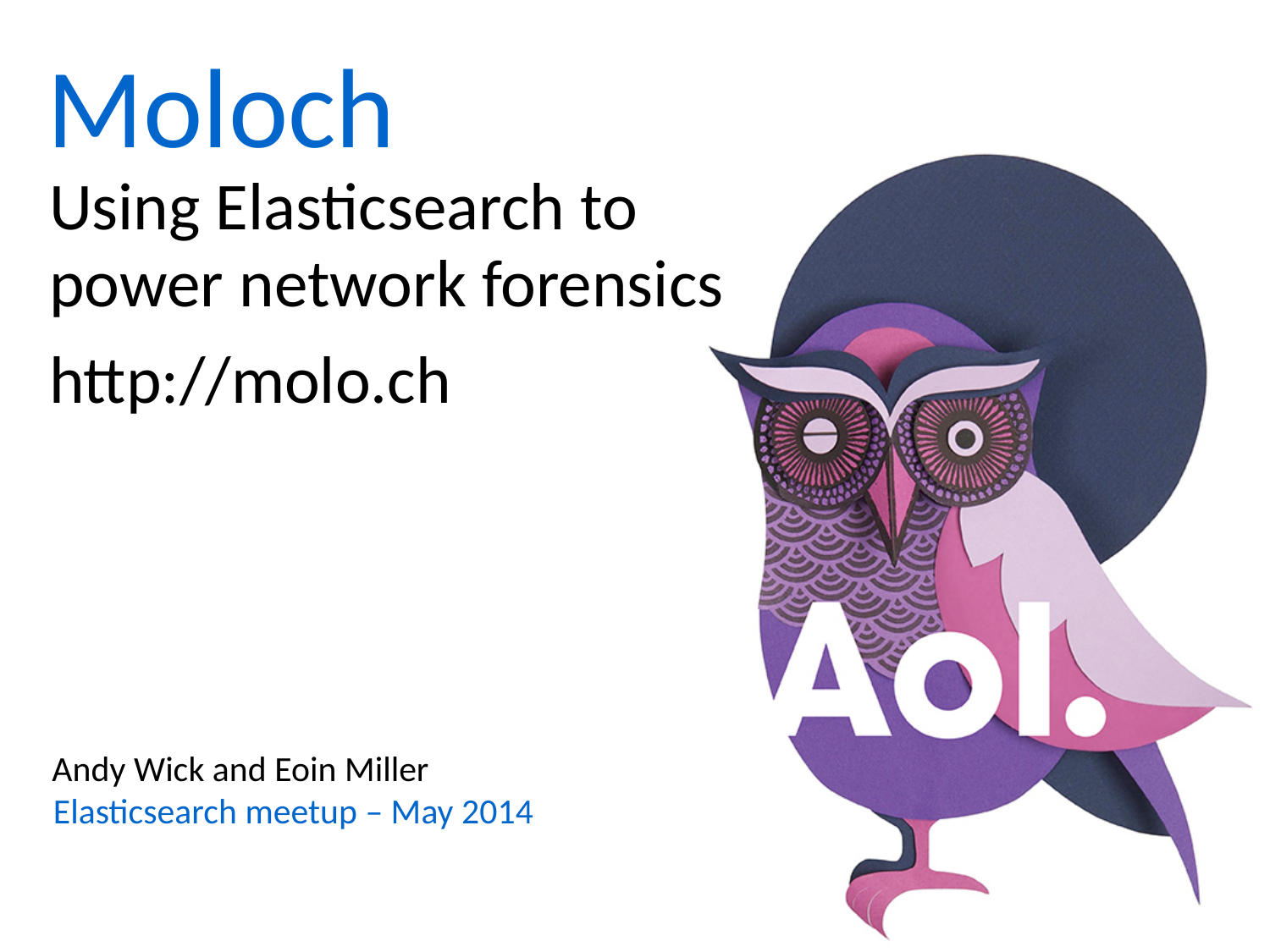

# Moloch
Using Elasticsearch to power network forensics
http://molo.ch